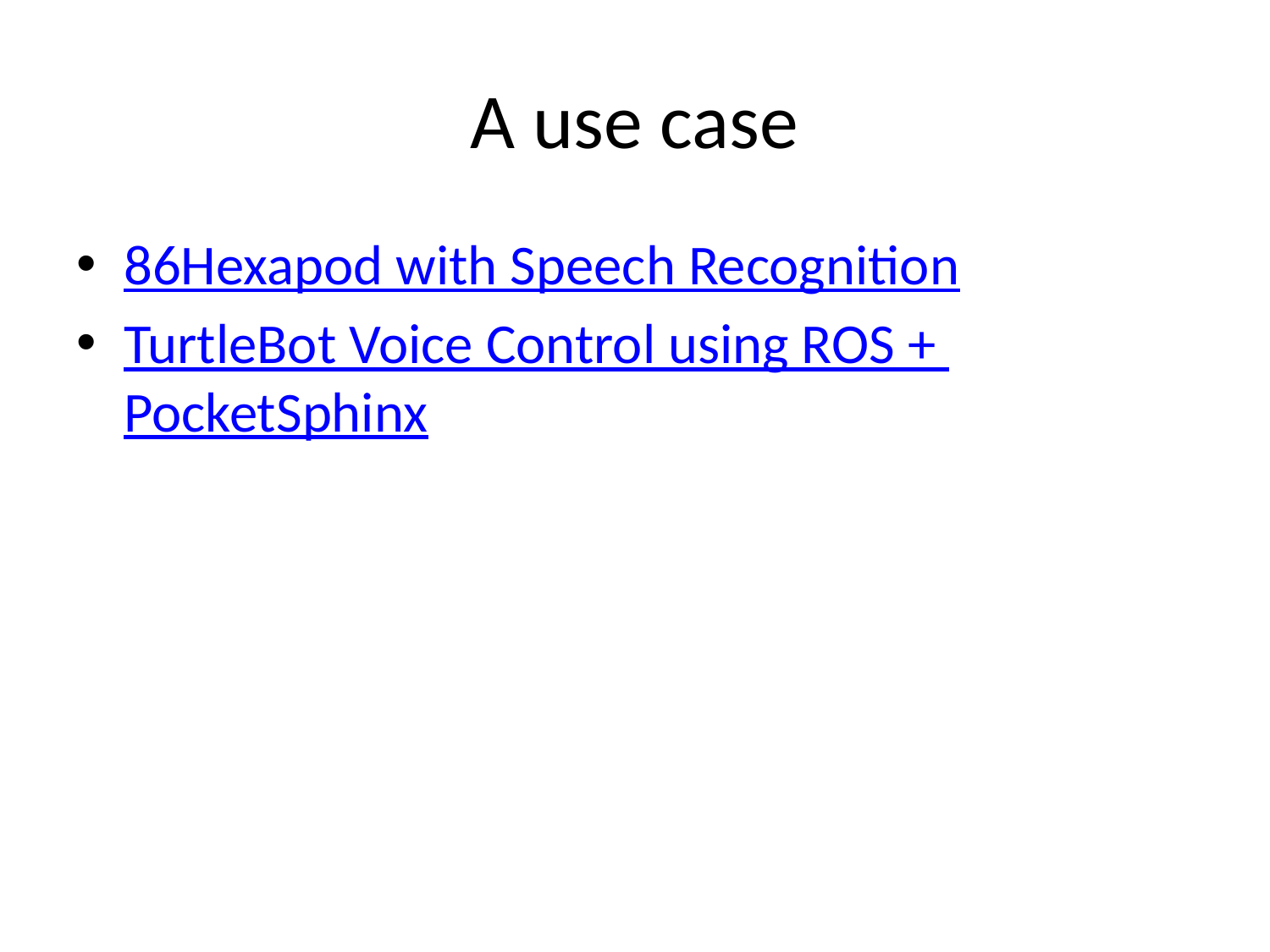

# A use case
86Hexapod with Speech Recognition
TurtleBot Voice Control using ROS + PocketSphinx